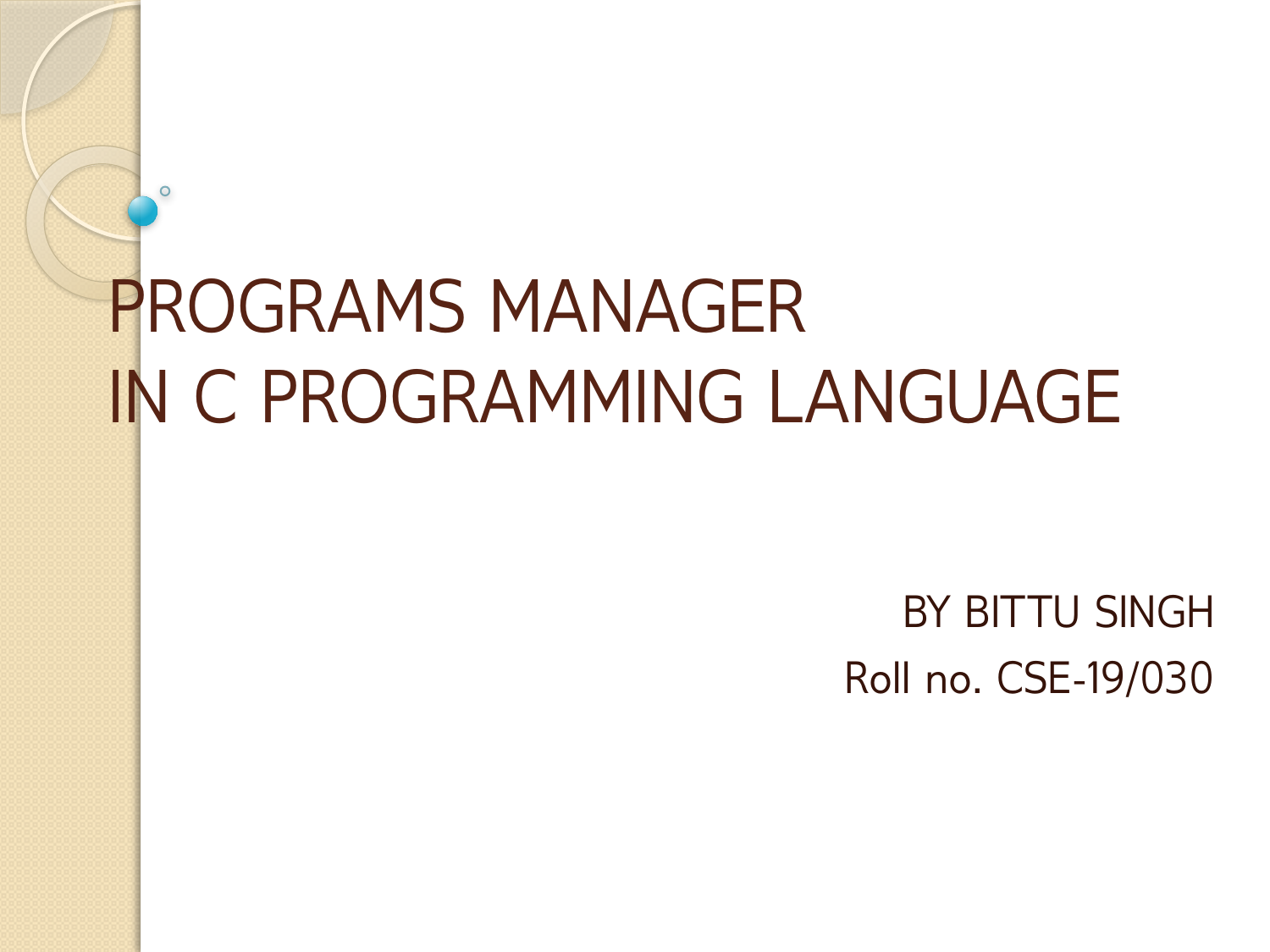

# PROGRAMS MANAGER IN C PROGRAMMING LANGUAGE
BY BITTU SINGH
Roll no. CSE-19/030